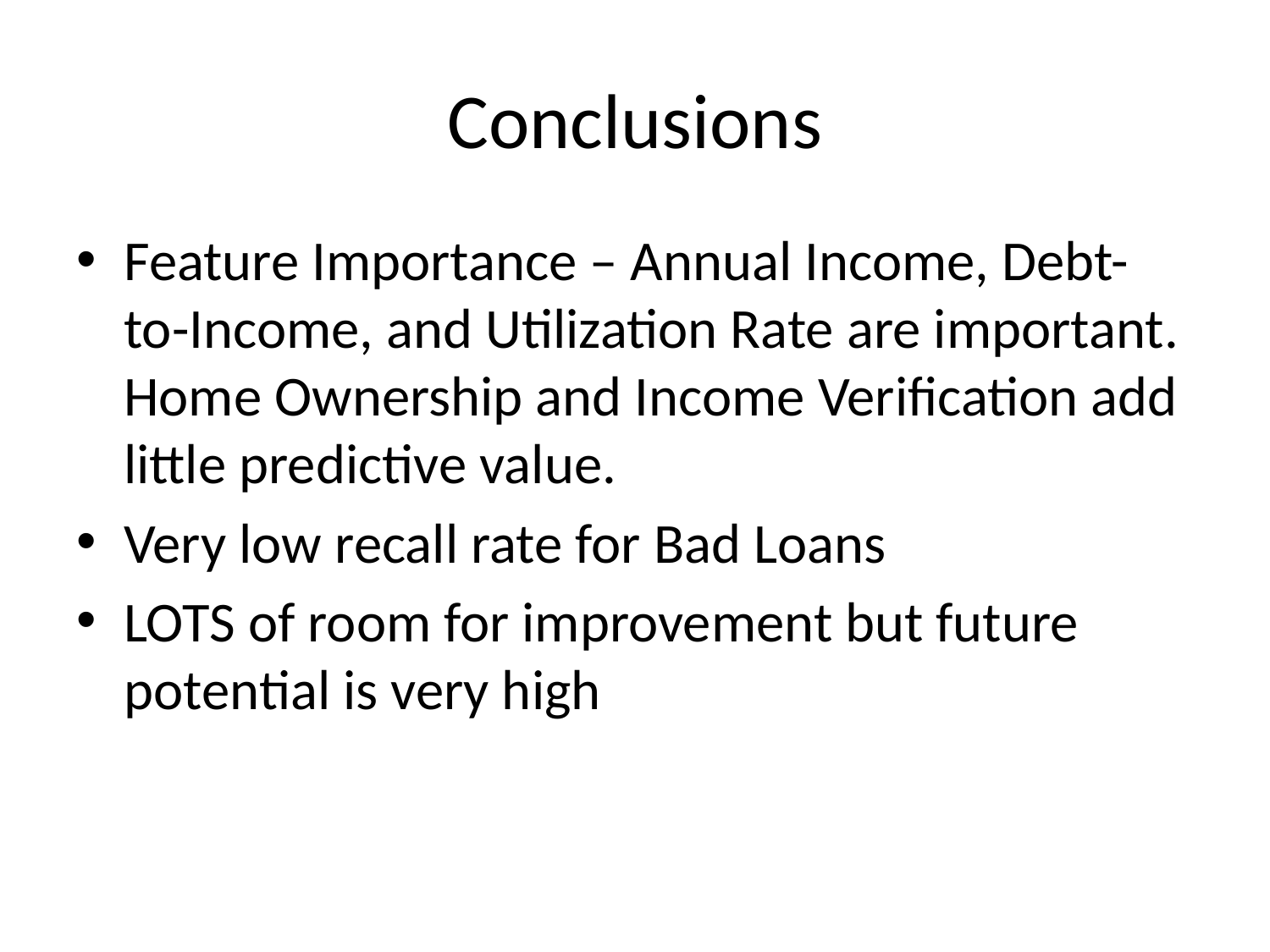

# Conclusions
Feature Importance – Annual Income, Debt-to-Income, and Utilization Rate are important.  Home Ownership and Income Verification add little predictive value.
Very low recall rate for Bad Loans
LOTS of room for improvement but future potential is very high